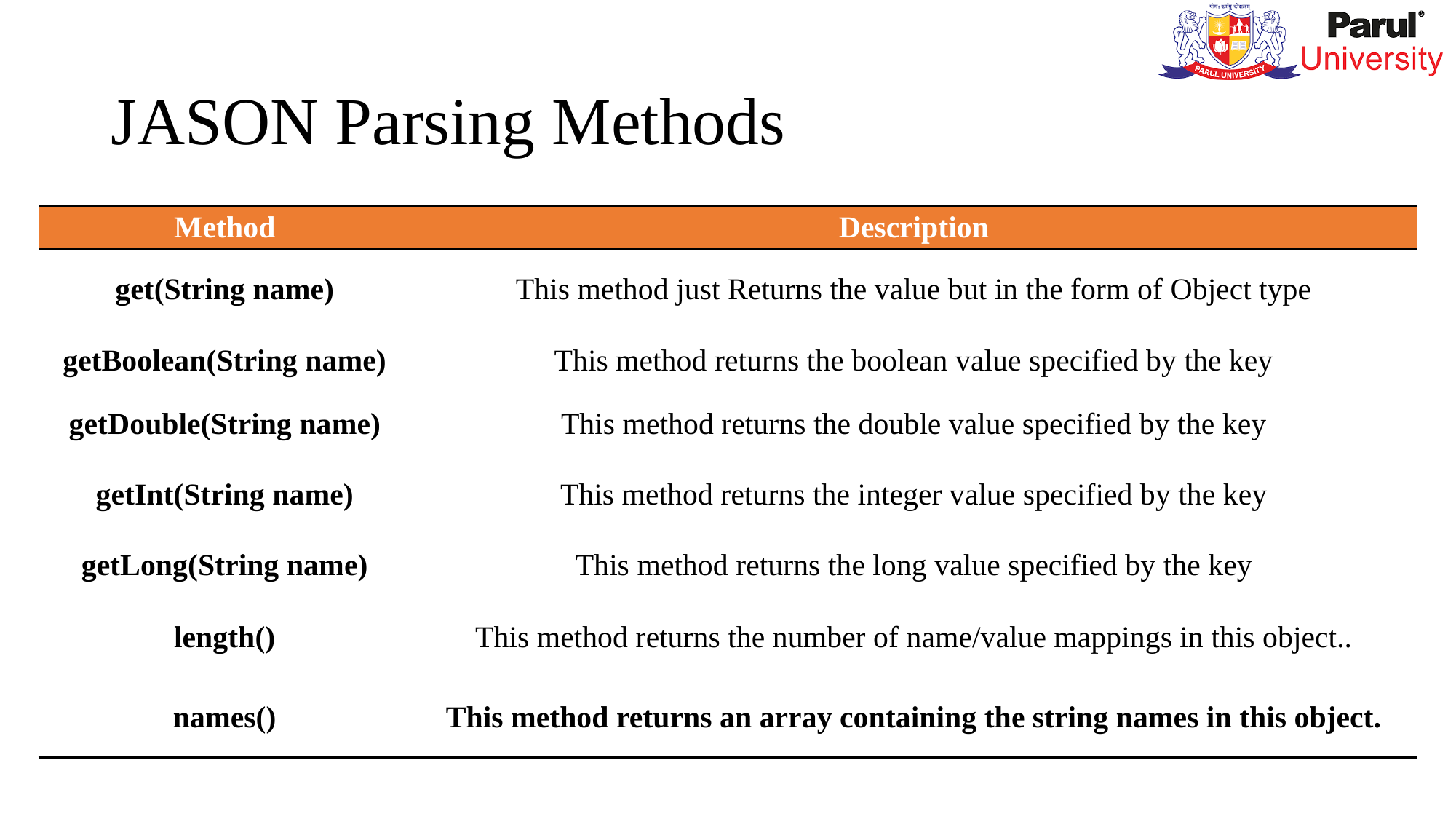

# JASON Parsing Methods
| Method | Description |
| --- | --- |
| get(String name) | This method just Returns the value but in the form of Object type |
| getBoolean(String name) | This method returns the boolean value specified by the key |
| getDouble(String name) | This method returns the double value specified by the key |
| getInt(String name) | This method returns the integer value specified by the key |
| getLong(String name) | This method returns the long value specified by the key |
| length() | This method returns the number of name/value mappings in this object.. |
| names() | This method returns an array containing the string names in this object. |